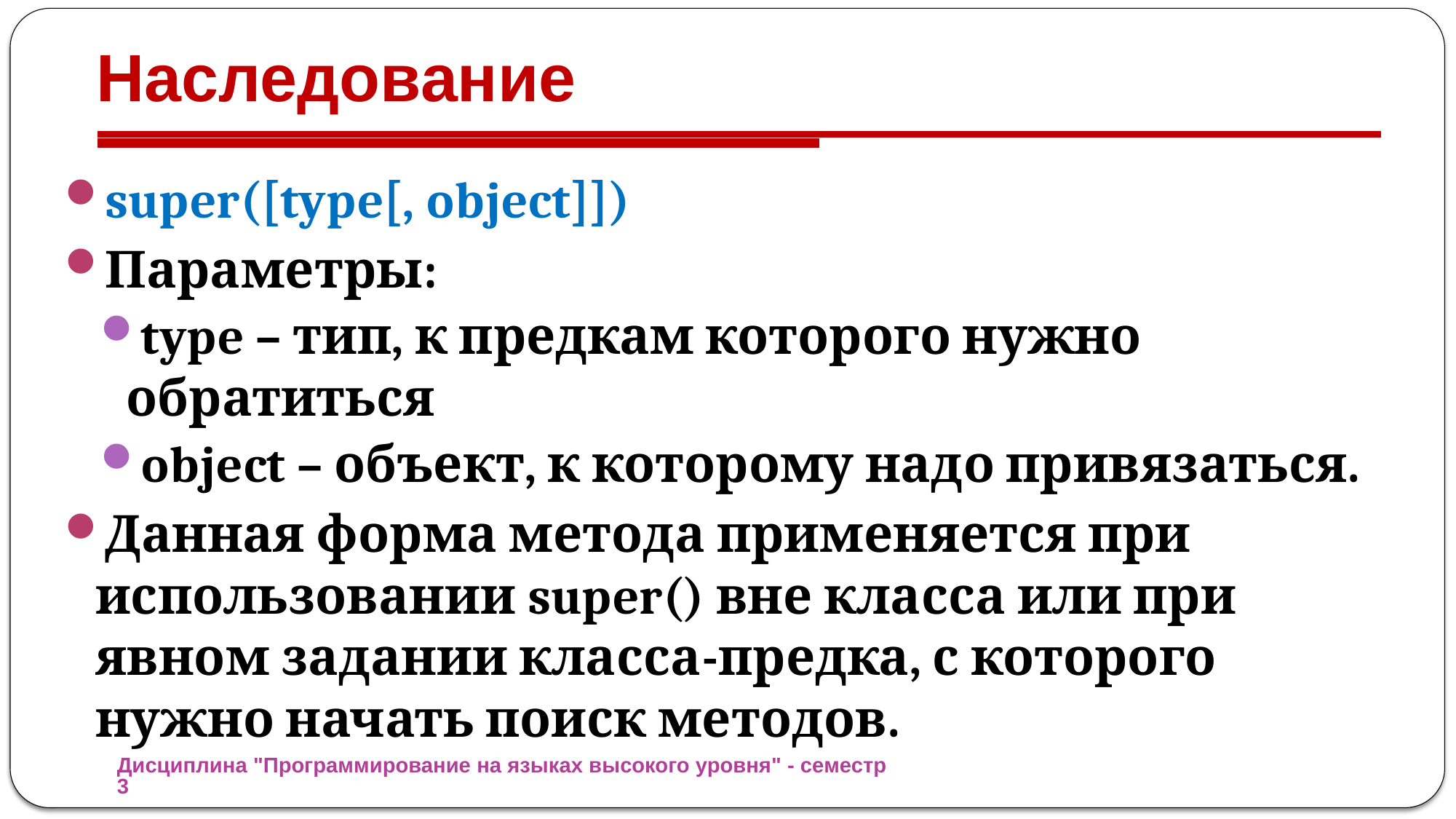

# Наследование
super([type[, object]])
Параметры:
type – тип, к предкам которого нужно обратиться
object – объект, к которому надо привязаться.
Данная форма метода применяется при использовании super() вне класса или при явном задании класса-предка, с которого нужно начать поиск методов.

Дисциплина "Программирование на языках высокого уровня" - семестр 3